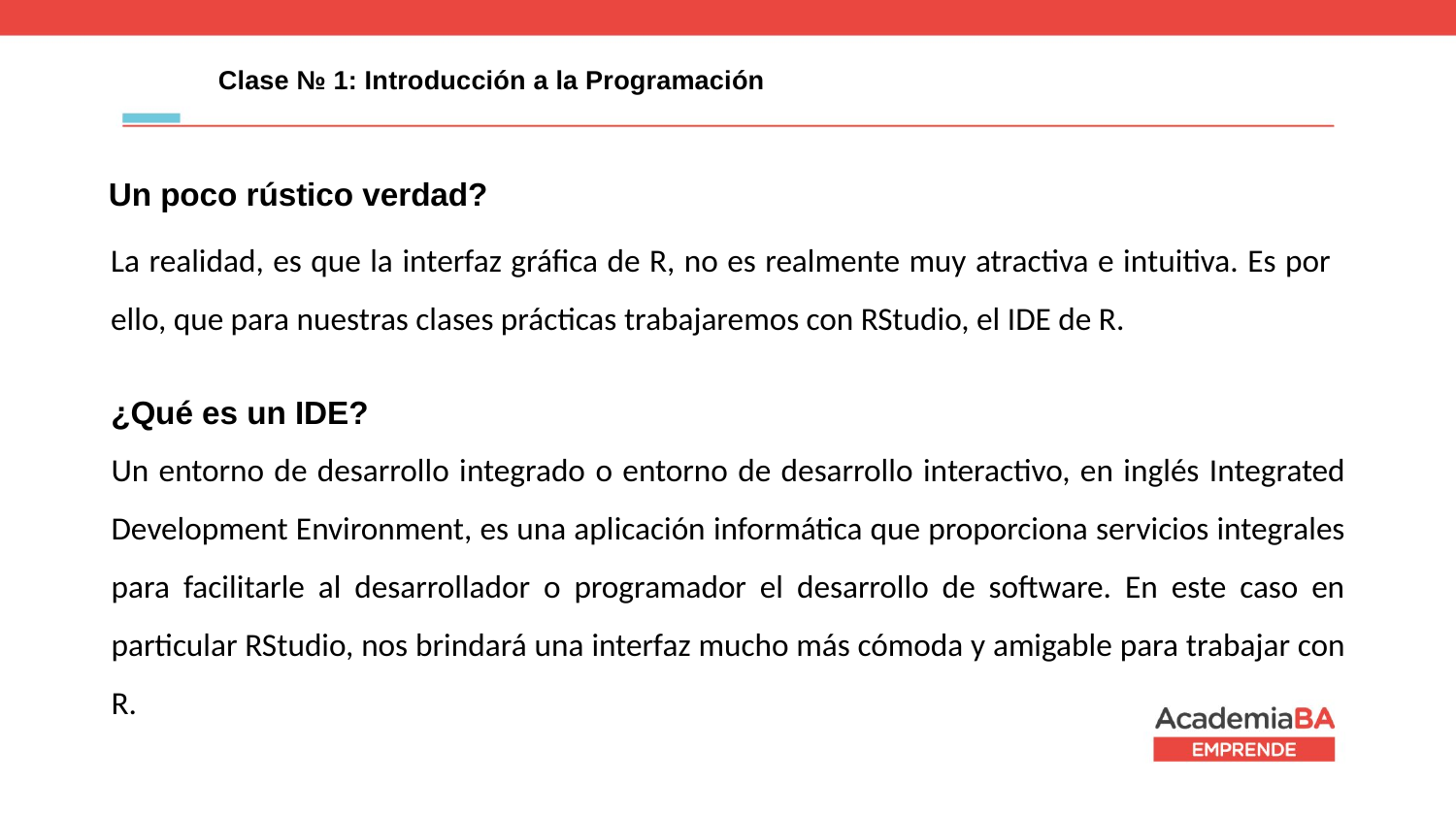

Clase № 1: Introducción a la Programación
# Un poco rústico verdad?
La realidad, es que la interfaz gráfica de R, no es realmente muy atractiva e intuitiva. Es por ello, que para nuestras clases prácticas trabajaremos con RStudio, el IDE de R.
¿Qué es un IDE?
Un entorno de desarrollo integrado o entorno de desarrollo interactivo, en inglés Integrated Development Environment, es una aplicación informática que proporciona servicios integrales para facilitarle al desarrollador o programador el desarrollo de software. En este caso en particular RStudio, nos brindará una interfaz mucho más cómoda y amigable para trabajar con R.